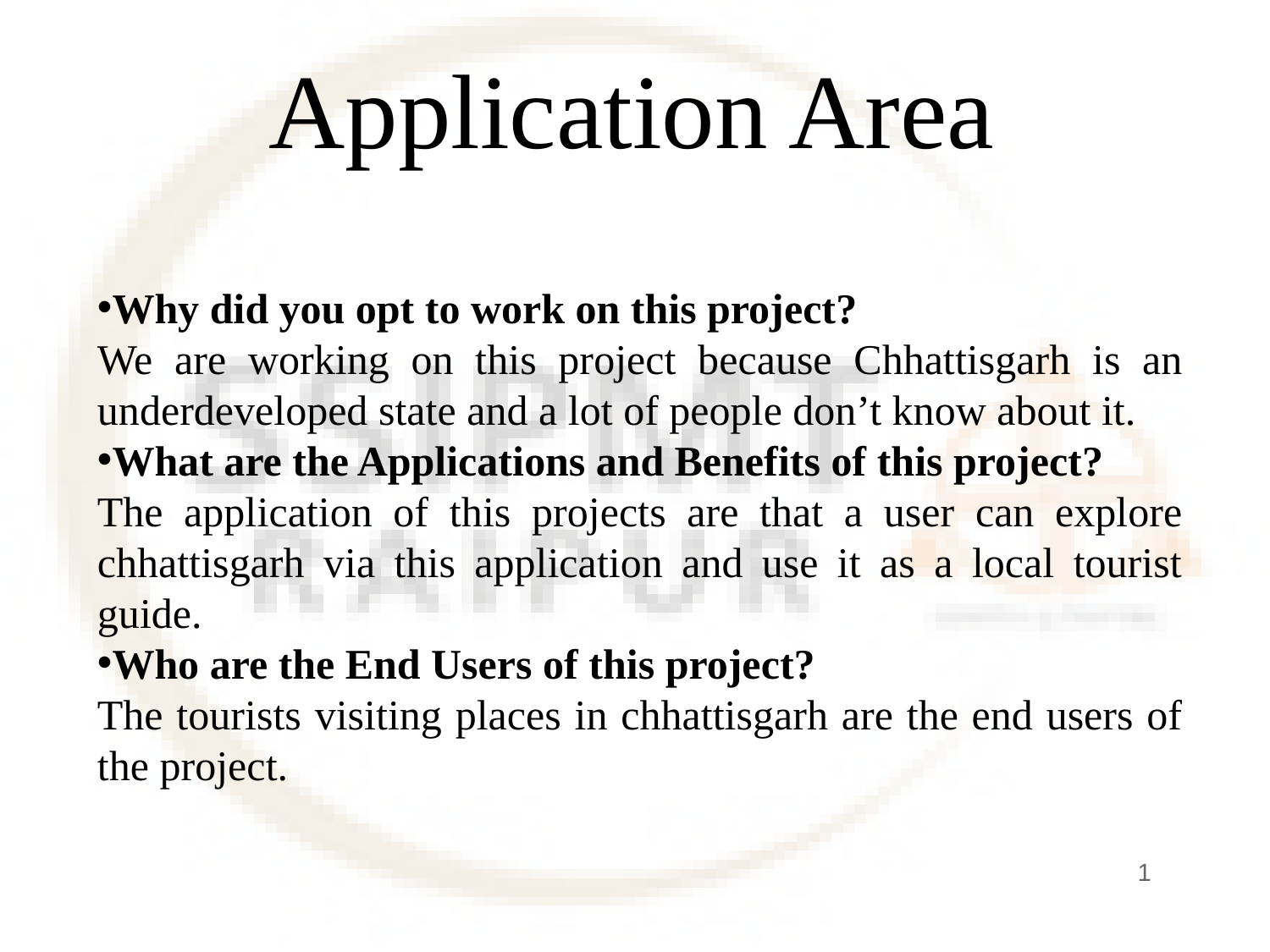

# Application Area
Why did you opt to work on this project?
We are working on this project because Chhattisgarh is an underdeveloped state and a lot of people don’t know about it.
What are the Applications and Benefits of this project?
The application of this projects are that a user can explore chhattisgarh via this application and use it as a local tourist guide.
Who are the End Users of this project?
The tourists visiting places in chhattisgarh are the end users of the project.
1